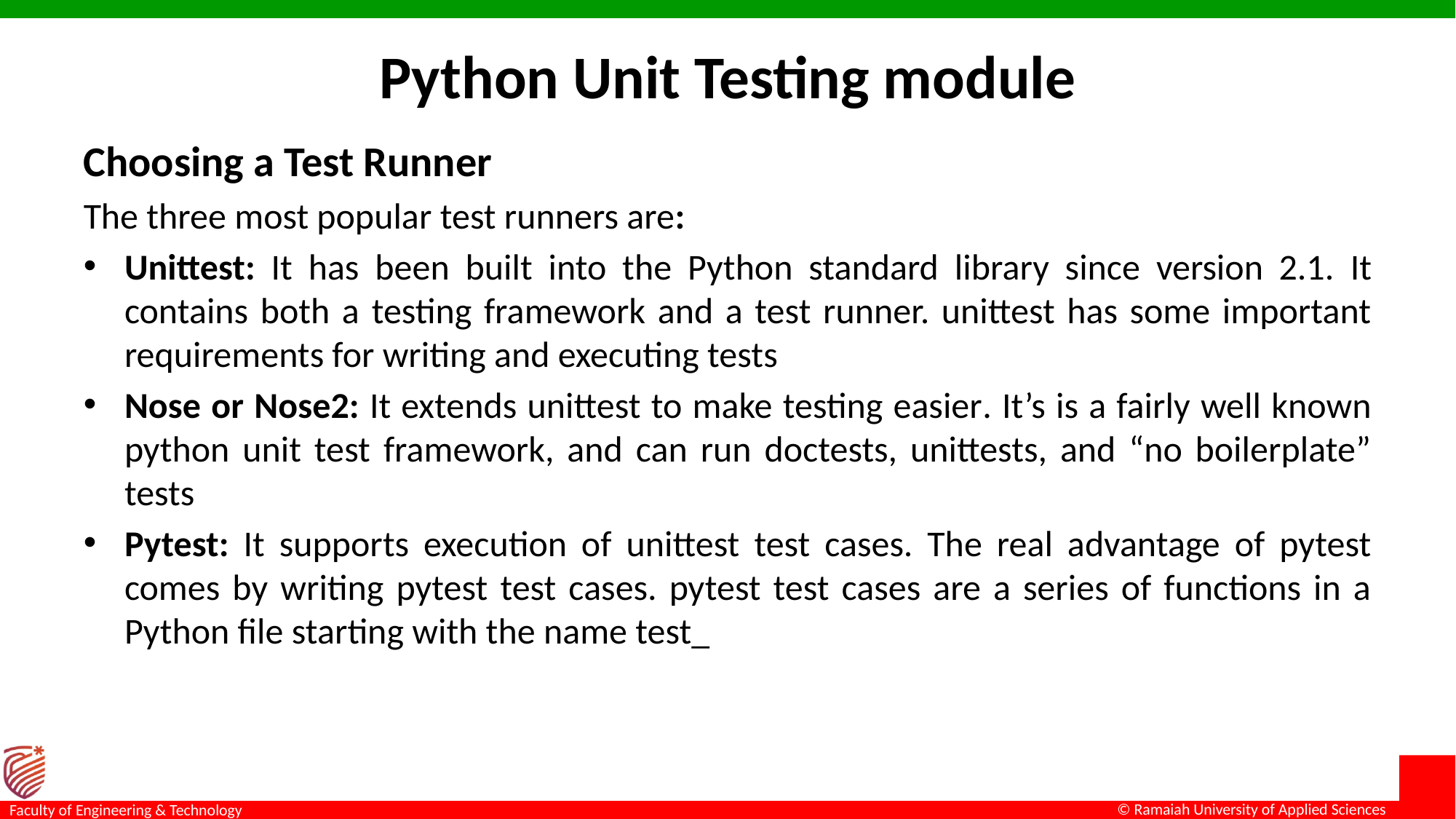

# Python Unit Testing module
Choosing a Test Runner
The three most popular test runners are:
Unittest: It has been built into the Python standard library since version 2.1. It contains both a testing framework and a test runner. unittest has some important requirements for writing and executing tests
Nose or Nose2: It extends unittest to make testing easier. It’s is a fairly well known python unit test framework, and can run doctests, unittests, and “no boilerplate” tests
Pytest: It supports execution of unittest test cases. The real advantage of pytest comes by writing pytest test cases. pytest test cases are a series of functions in a Python file starting with the name test_